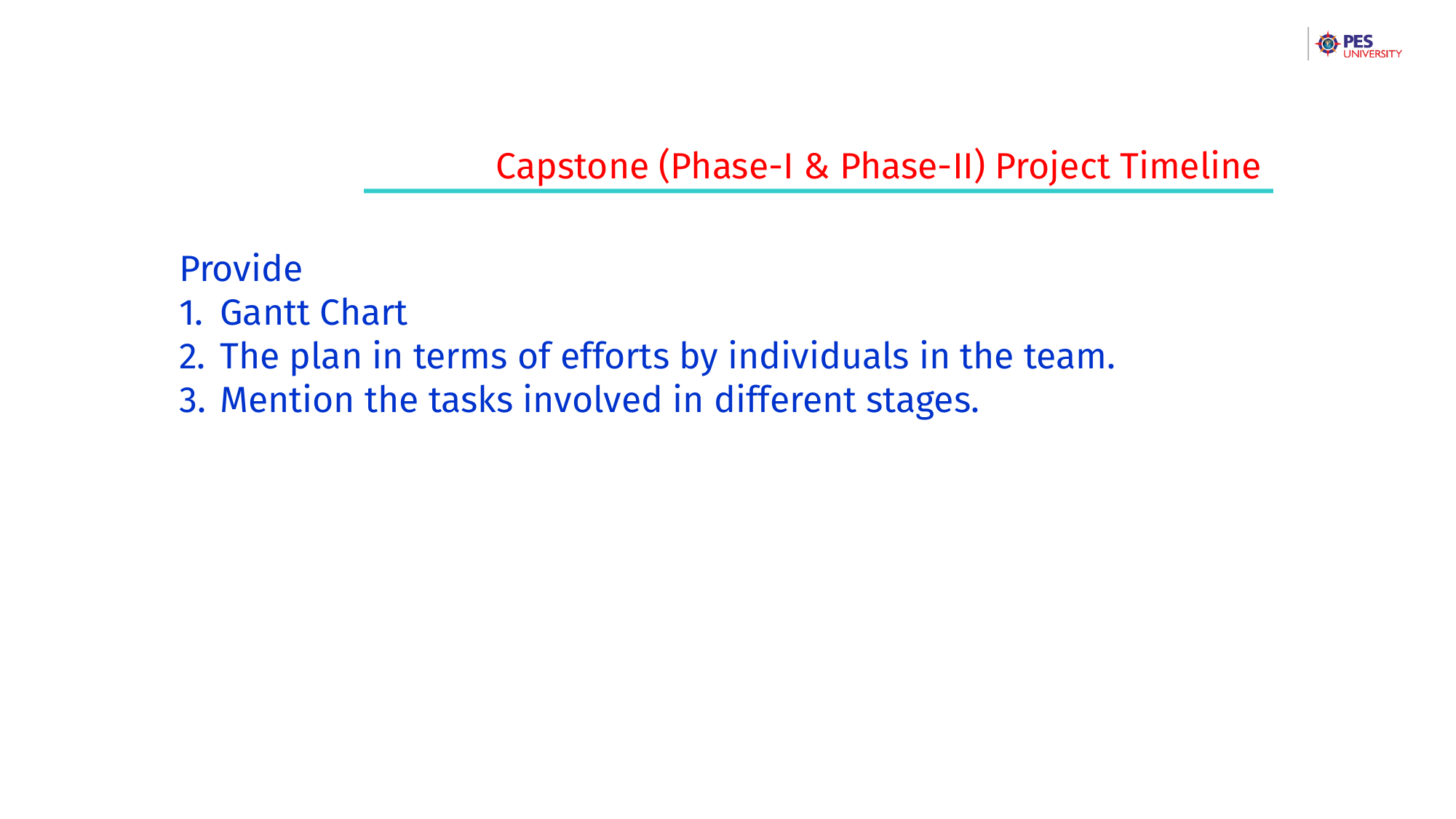

Capstone (Phase-I & Phase-II) Project Timeline

Provide
Gantt Chart
The plan in terms of efforts by individuals in the team.
Mention the tasks involved in different stages.